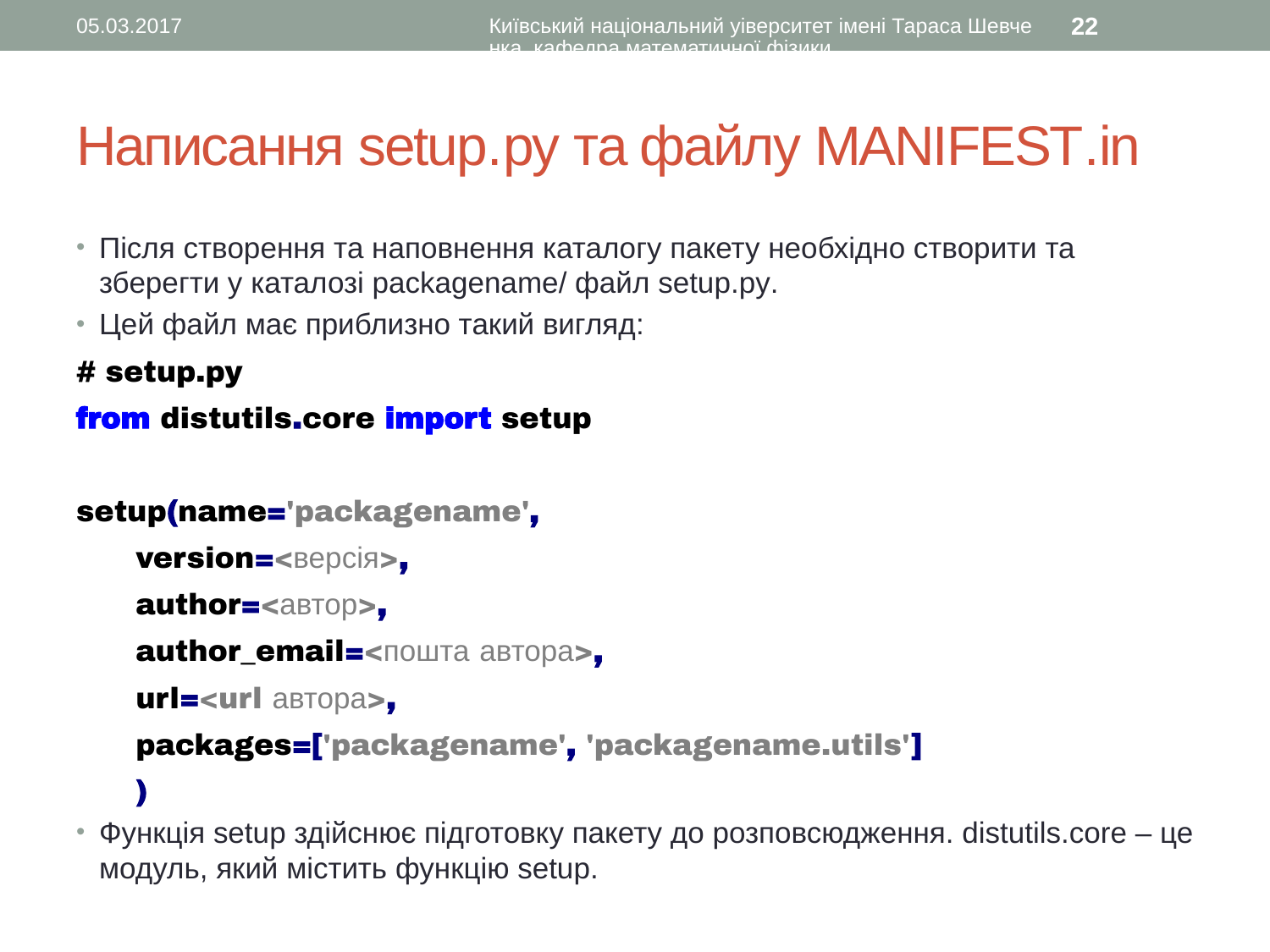

05.03.2017
Київський національний уіверситет імені Тараса Шевченка, кафедра математичної фізики
22
# Написання setup.py та файлу MANIFEST.in
Після створення та наповнення каталогу пакету необхідно створити та зберегти у каталозі packagename/ файл setup.py.
Цей файл має приблизно такий вигляд:
# setup.py
from distutils.core import setup

setup(name='packagename',
      version=<версія>,
      author=<автор>,
      author_email=<пошта автора>,
      url=<url автора>,
      packages=['packagename', 'packagename.utils']
      )
Функція setup здійснює підготовку пакету до розповсюдження. distutils.core – це модуль, який містить функцію setup.